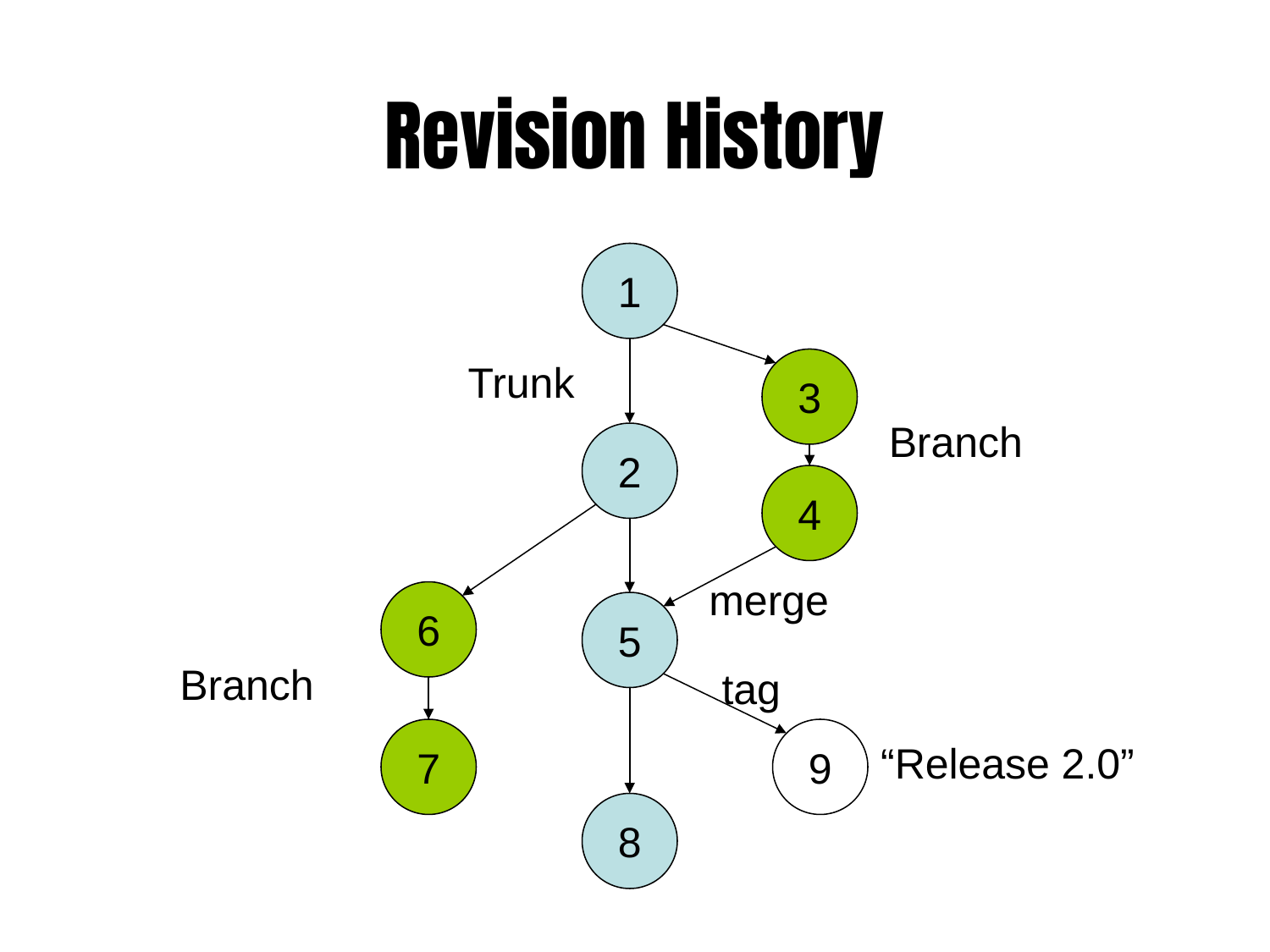

# Revision History
1
Trunk
3
Branch
2
4
merge
6
5
Branch
tag
7
9
“Release 2.0”
8